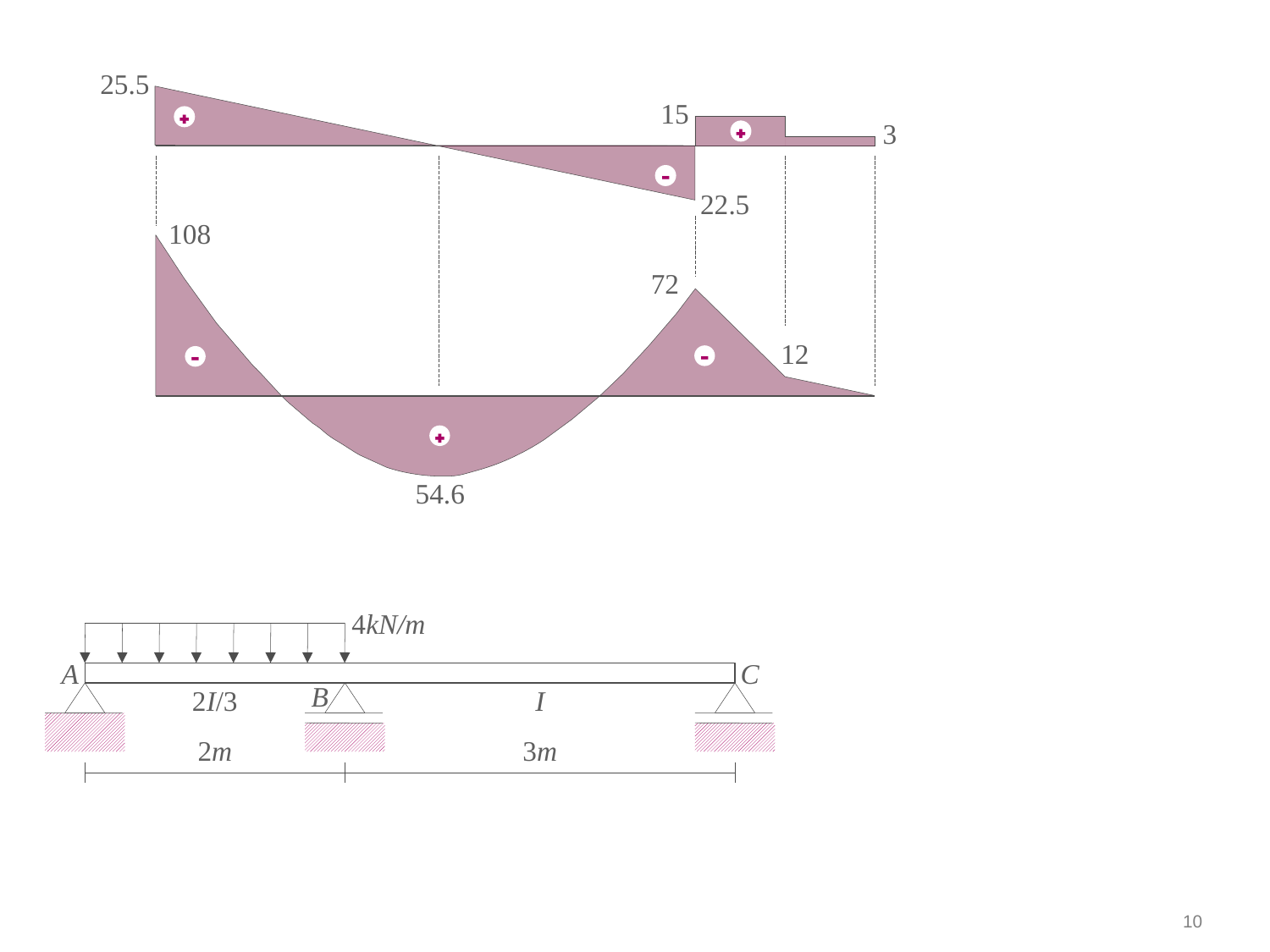

25.5

15
+

+
3
-
22.5
108

72
12
-
-
+
54.6
4kN/m
A
C

B

2I/3

I

2m
3m